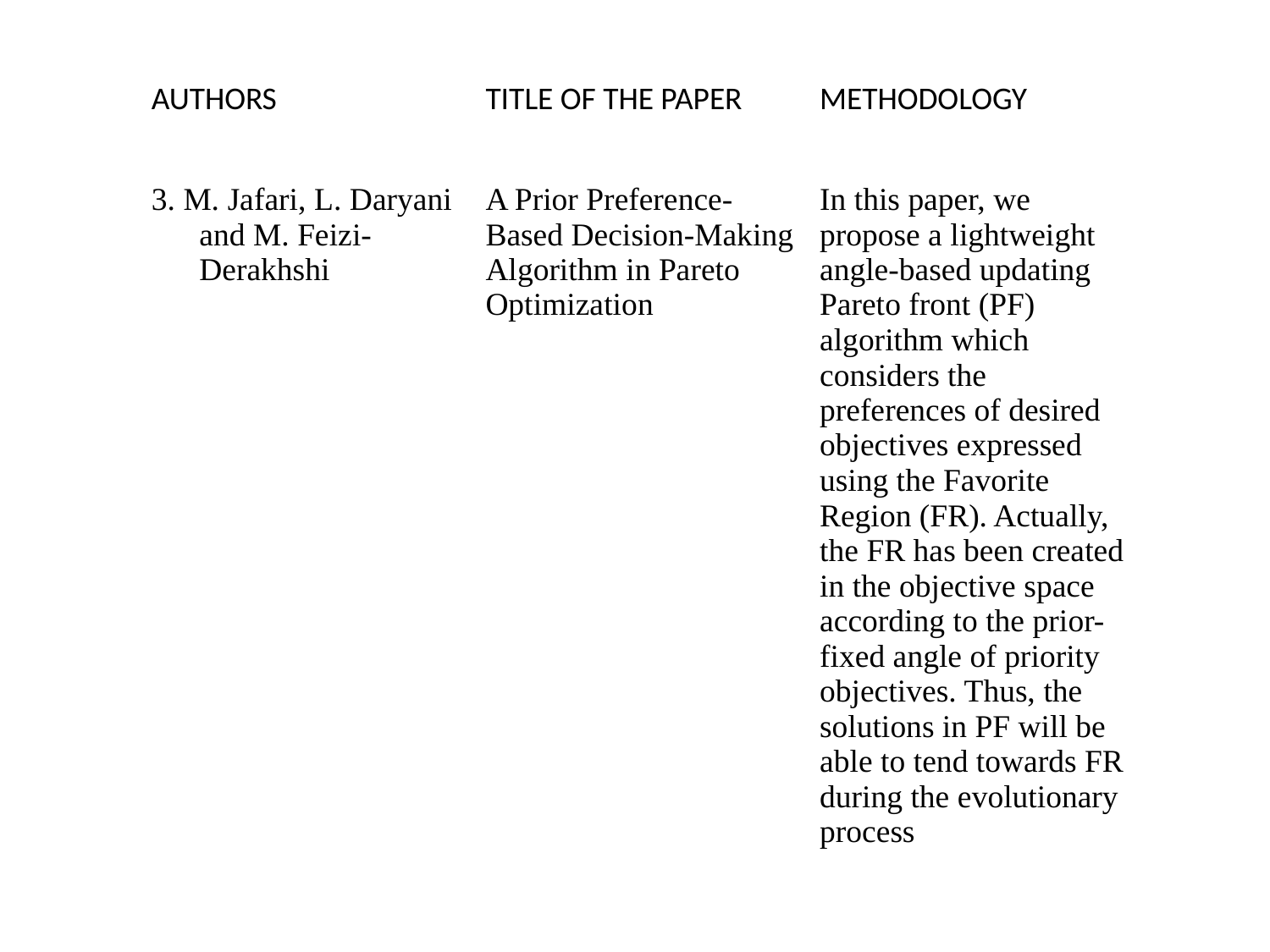

| AUTHORS | TITLE OF THE PAPER | METHODOLOGY |
| --- | --- | --- |
| 3. M. Jafari, L. Daryani and M. Feizi-Derakhshi | A Prior Preference-Based Decision-Making Algorithm in Pareto Optimization | In this paper, we propose a lightweight angle-based updating Pareto front (PF) algorithm which considers the preferences of desired objectives expressed using the Favorite Region (FR). Actually, the FR has been created in the objective space according to the prior-fixed angle of priority objectives. Thus, the solutions in PF will be able to tend towards FR during the evolutionary process |